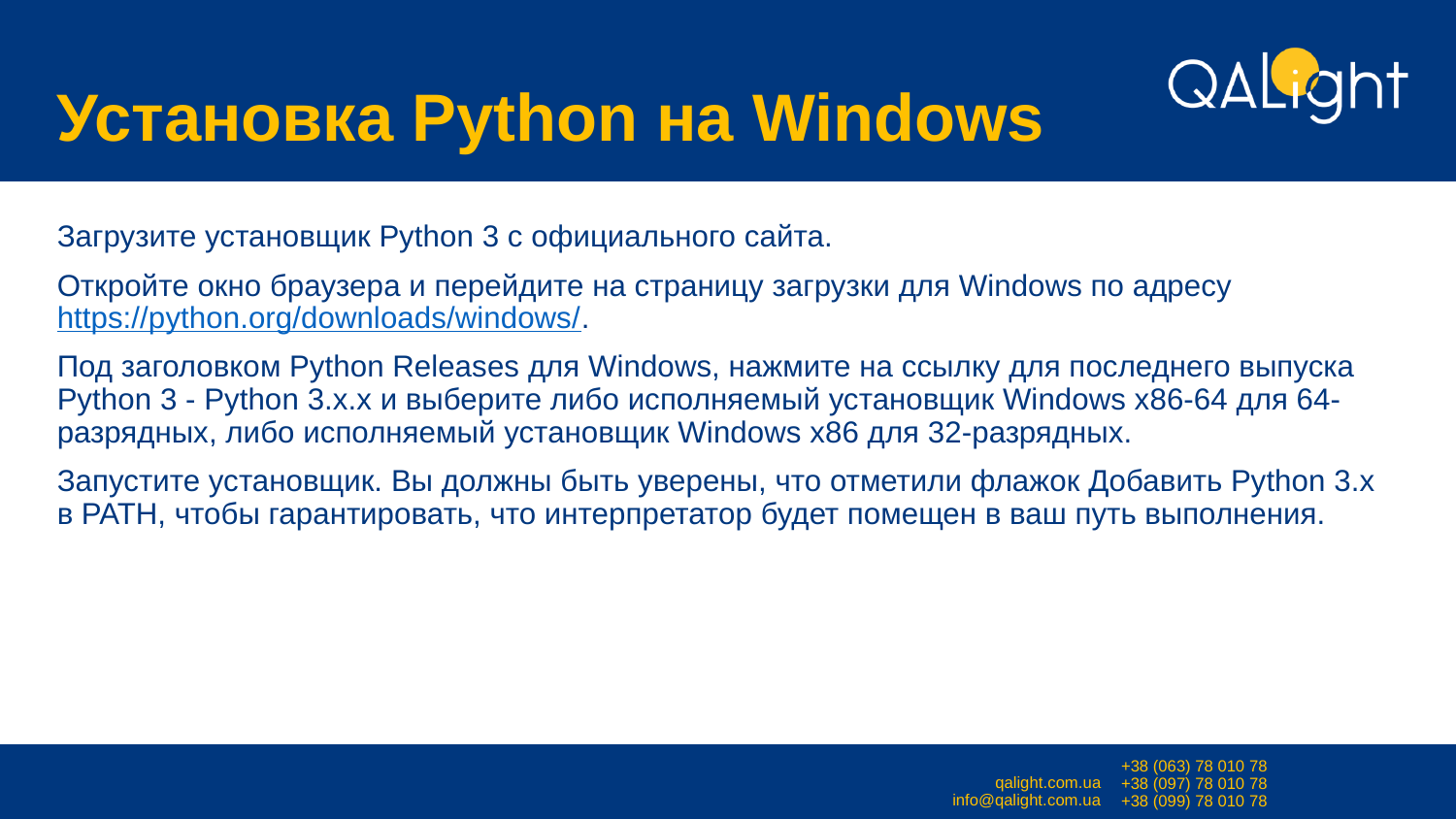

# Установка Python на Windows
Загрузите установщик Python 3 с официального сайта.
Откройте окно браузера и перейдите на страницу загрузки для Windows по адресу https://python.org/downloads/windows/.
Под заголовком Python Releases для Windows, нажмите на ссылку для последнего выпуска Python 3 - Python 3.x.x и выберите либо исполняемый установщик Windows x86-64 для 64-разрядных, либо исполняемый установщик Windows x86 для 32-разрядных.
Запустите установщик. Вы должны быть уверены, что отметили флажок Добавить Python 3.x в PATH, чтобы гарантировать, что интерпретатор будет помещен в ваш путь выполнения.